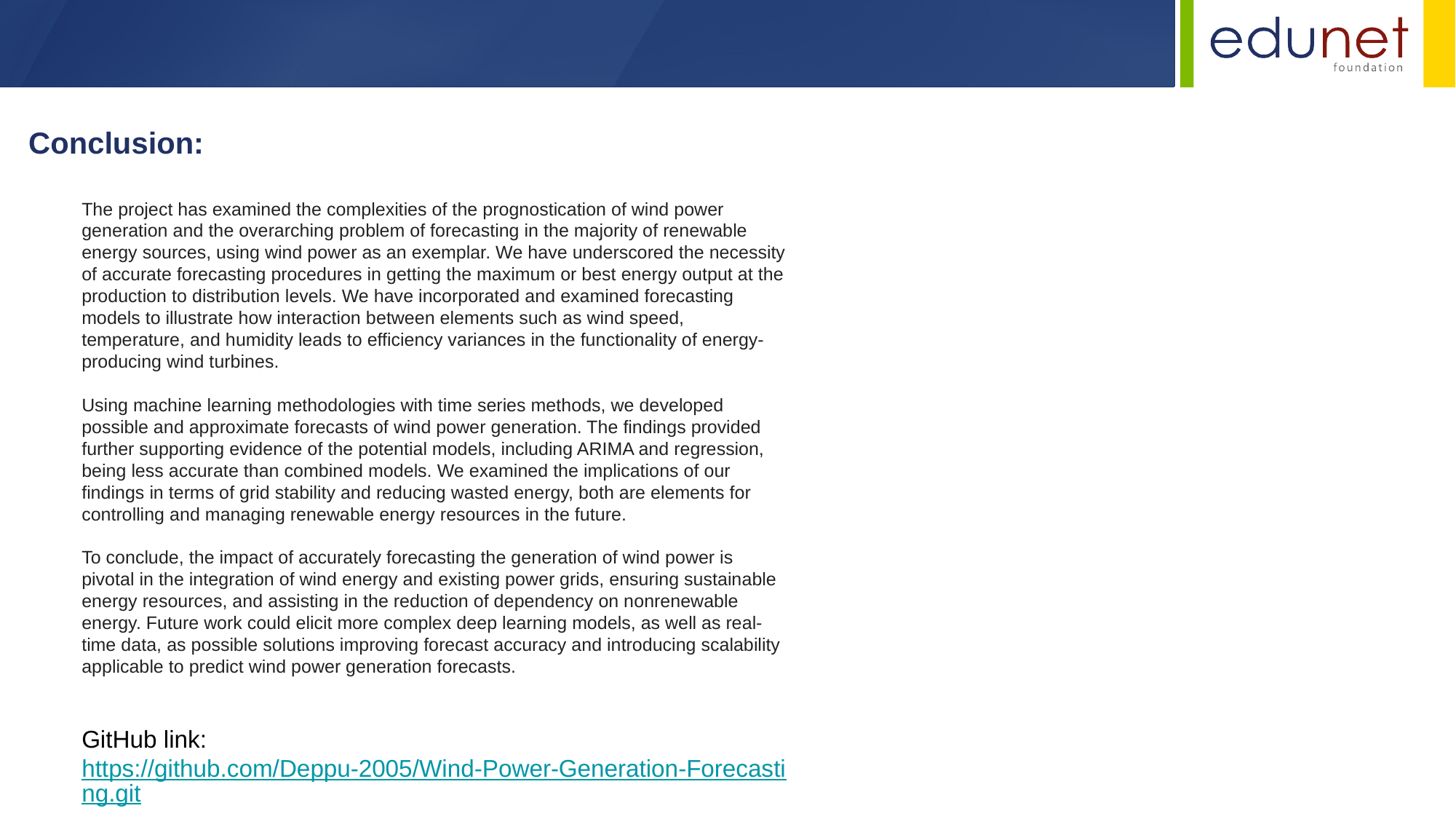

Conclusion:
The project has examined the complexities of the prognostication of wind power generation and the overarching problem of forecasting in the majority of renewable energy sources, using wind power as an exemplar. We have underscored the necessity of accurate forecasting procedures in getting the maximum or best energy output at the production to distribution levels. We have incorporated and examined forecasting models to illustrate how interaction between elements such as wind speed, temperature, and humidity leads to efficiency variances in the functionality of energy-producing wind turbines.
Using machine learning methodologies with time series methods, we developed possible and approximate forecasts of wind power generation. The findings provided further supporting evidence of the potential models, including ARIMA and regression, being less accurate than combined models. We examined the implications of our findings in terms of grid stability and reducing wasted energy, both are elements for controlling and managing renewable energy resources in the future.
To conclude, the impact of accurately forecasting the generation of wind power is pivotal in the integration of wind energy and existing power grids, ensuring sustainable energy resources, and assisting in the reduction of dependency on nonrenewable energy. Future work could elicit more complex deep learning models, as well as real-time data, as possible solutions improving forecast accuracy and introducing scalability applicable to predict wind power generation forecasts.

GitHub link: https://github.com/Deppu-2005/Wind-Power-Generation-Forecasting.git